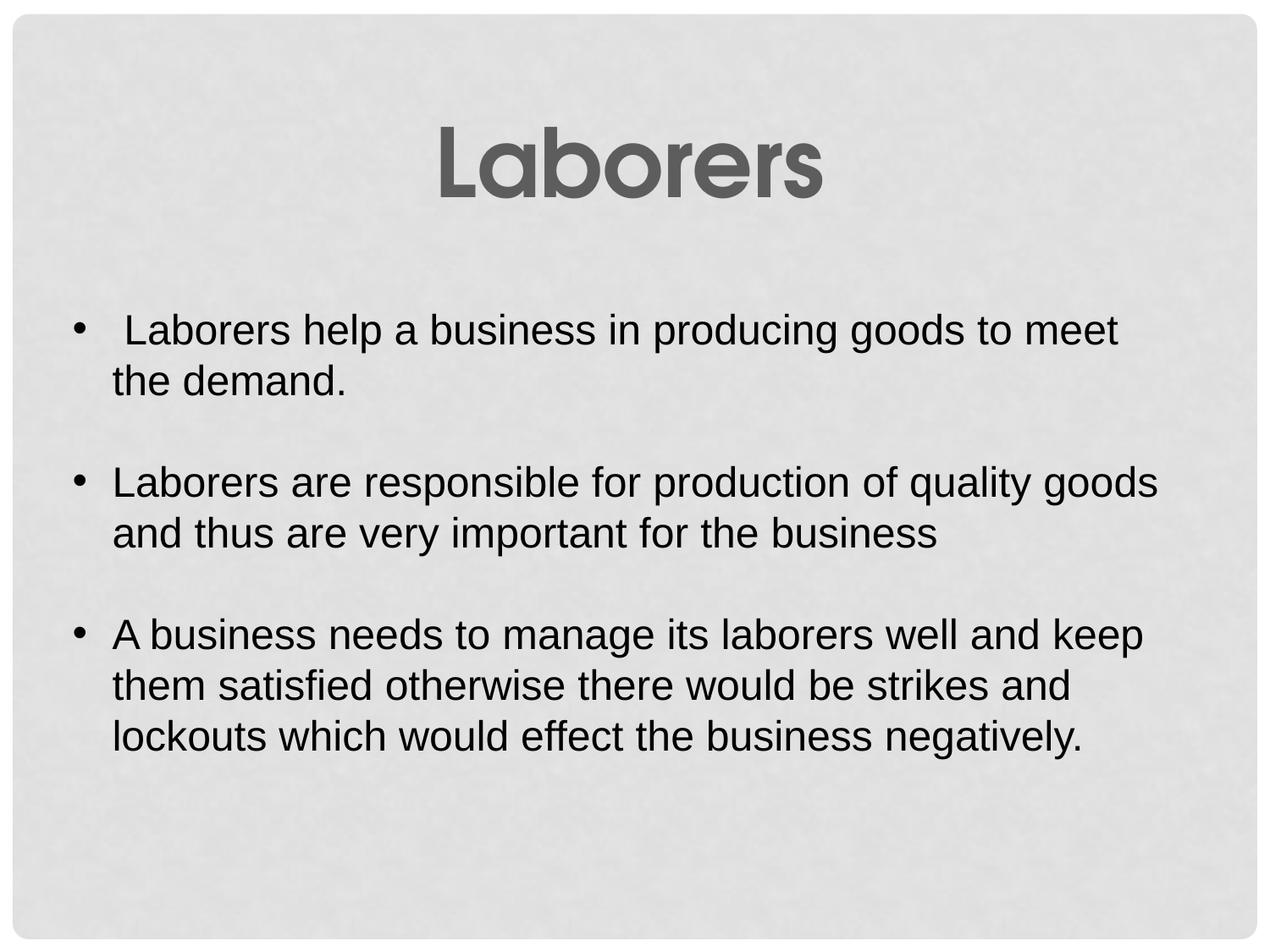

Laborers
 Laborers help a business in producing goods to meet the demand.

Laborers are responsible for production of quality goods and thus are very important for the business

A business needs to manage its laborers well and keep them satisfied otherwise there would be strikes and lockouts which would effect the business negatively.